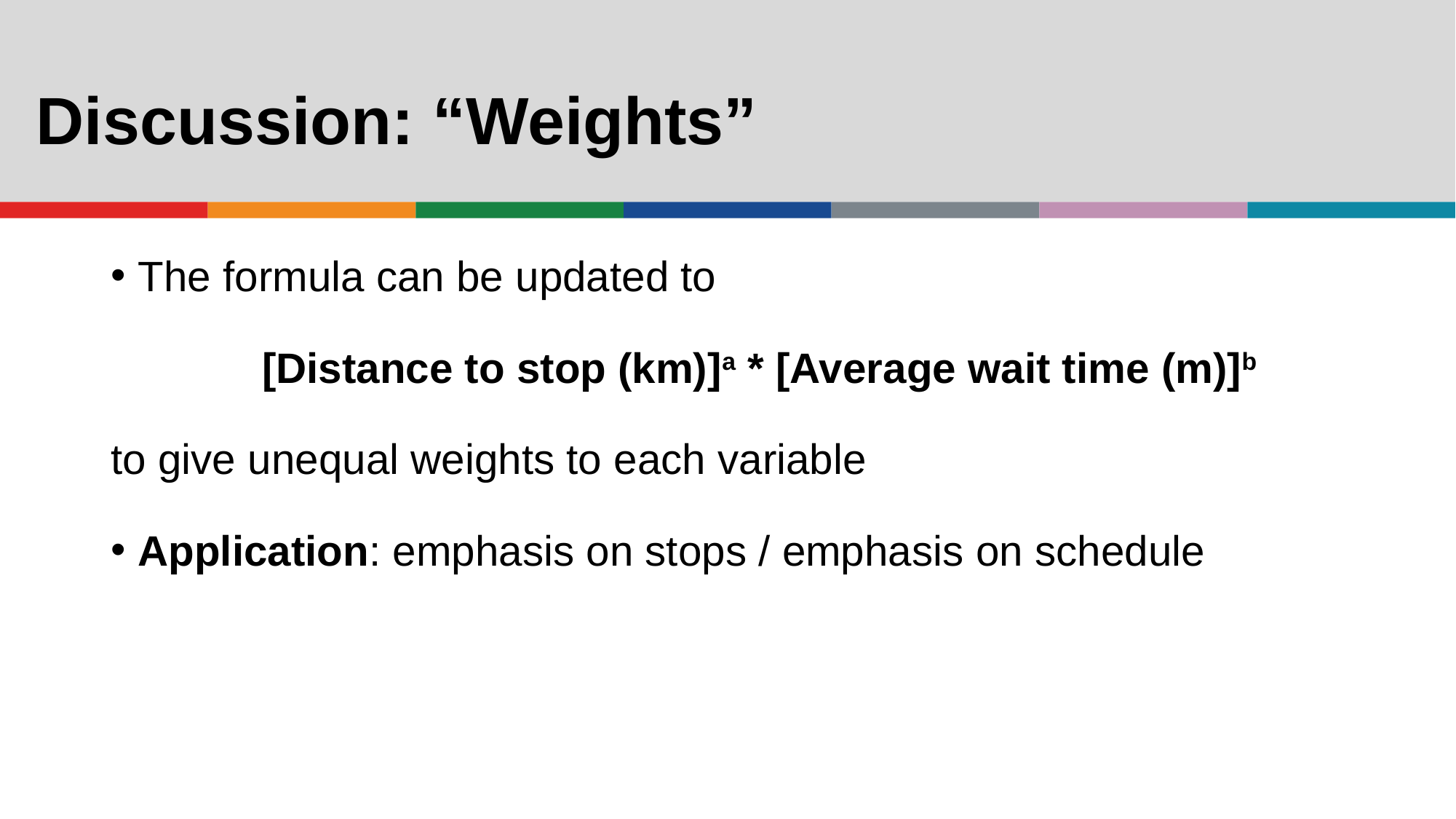

# Discussion: “Weights”
The formula can be updated to
[Distance to stop (km)]a * [Average wait time (m)]b
to give unequal weights to each variable
Application: emphasis on stops / emphasis on schedule